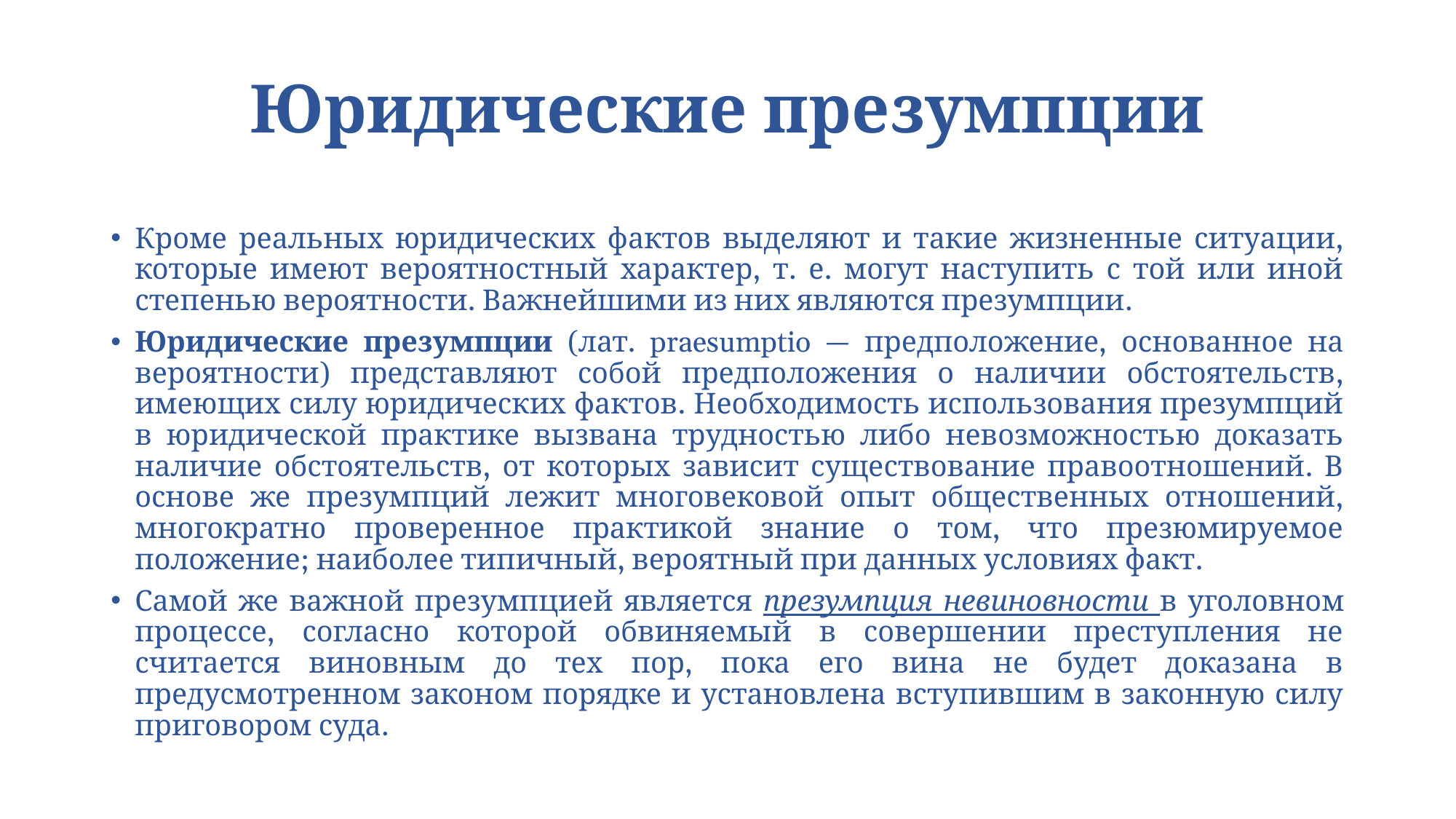

# Юридические презумпции
Кроме реальных юридических фактов выделяют и такие жизненные ситуации, которые имеют вероятностный характер, т. е. могут наступить с той или иной степенью вероятности. Важнейшими из них являются презумпции.
Юридические презумпции (лат. praesumptio — предположение, основанное на вероятности) представляют собой предположения о наличии обстоятельств, имеющих силу юридических фактов. Необходимость использования презумпций в юридической практике вызвана трудностью либо невозможностью доказать наличие обстоятельств, от которых зависит существование правоотношений. В основе же презумпций лежит многовековой опыт общественных отношений, многократно проверенное практикой знание о том, что презюмируемое положение; наиболее типичный, вероятный при данных условиях факт.
Самой же важной презумпцией является презумпция невиновности в уголовном процессе, согласно которой обвиняемый в совершении преступления не считается виновным до тех пор, пока его вина не будет доказана в предусмотренном законом порядке и установлена вступившим в законную силу приговором суда.